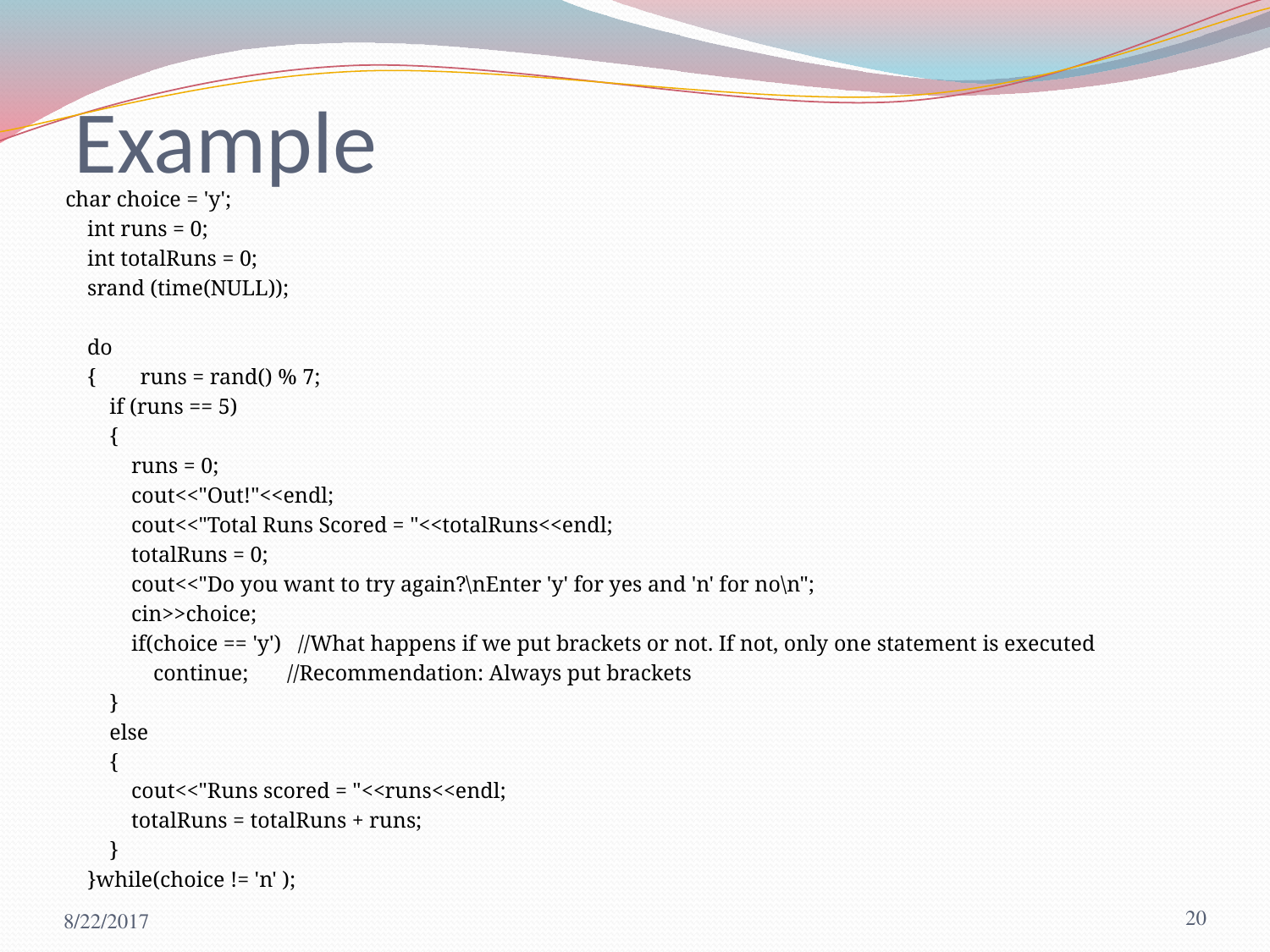

# Example
char choice = 'y';
    int runs = 0;
    int totalRuns = 0;
    srand (time(NULL));

    do
    {        runs = rand() % 7;
        if (runs == 5)
        {
            runs = 0;
            cout<<"Out!"<<endl;
            cout<<"Total Runs Scored = "<<totalRuns<<endl;
            totalRuns = 0;
            cout<<"Do you want to try again?\nEnter 'y' for yes and 'n' for no\n";
            cin>>choice;
            if(choice == 'y')   //What happens if we put brackets or not. If not, only one statement is executed
                continue;       //Recommendation: Always put brackets
        }
        else
        {
            cout<<"Runs scored = "<<runs<<endl;
            totalRuns = totalRuns + runs;
        }
    }while(choice != 'n' );
8/22/2017
20